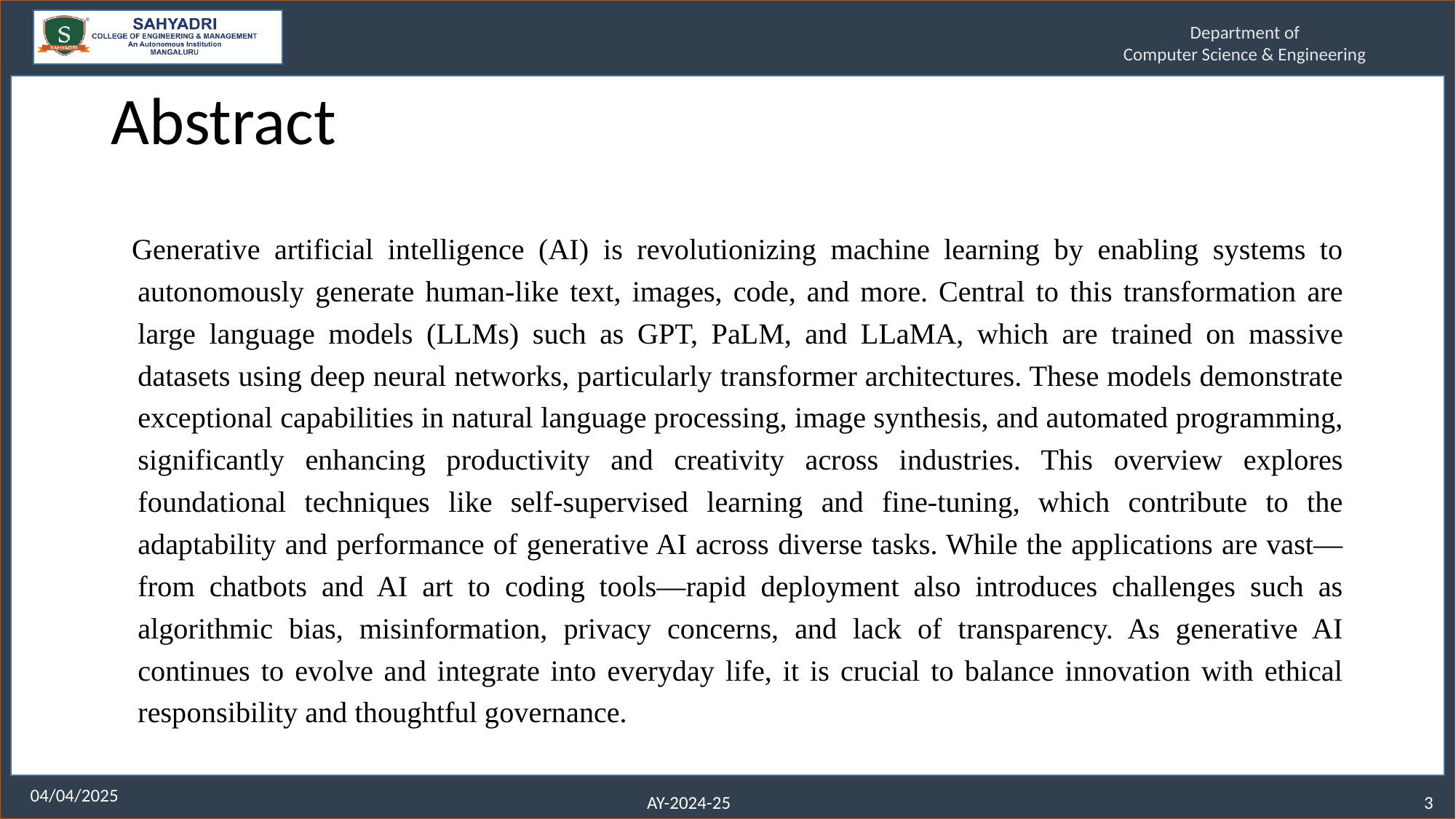

# Abstract
Generative artificial intelligence (AI) is revolutionizing machine learning by enabling systems to autonomously generate human-like text, images, code, and more. Central to this transformation are large language models (LLMs) such as GPT, PaLM, and LLaMA, which are trained on massive datasets using deep neural networks, particularly transformer architectures. These models demonstrate exceptional capabilities in natural language processing, image synthesis, and automated programming, significantly enhancing productivity and creativity across industries. This overview explores foundational techniques like self-supervised learning and fine-tuning, which contribute to the adaptability and performance of generative AI across diverse tasks. While the applications are vast—from chatbots and AI art to coding tools—rapid deployment also introduces challenges such as algorithmic bias, misinformation, privacy concerns, and lack of transparency. As generative AI continues to evolve and integrate into everyday life, it is crucial to balance innovation with ethical responsibility and thoughtful governance.
3
04/04/2025
AY-2024-25